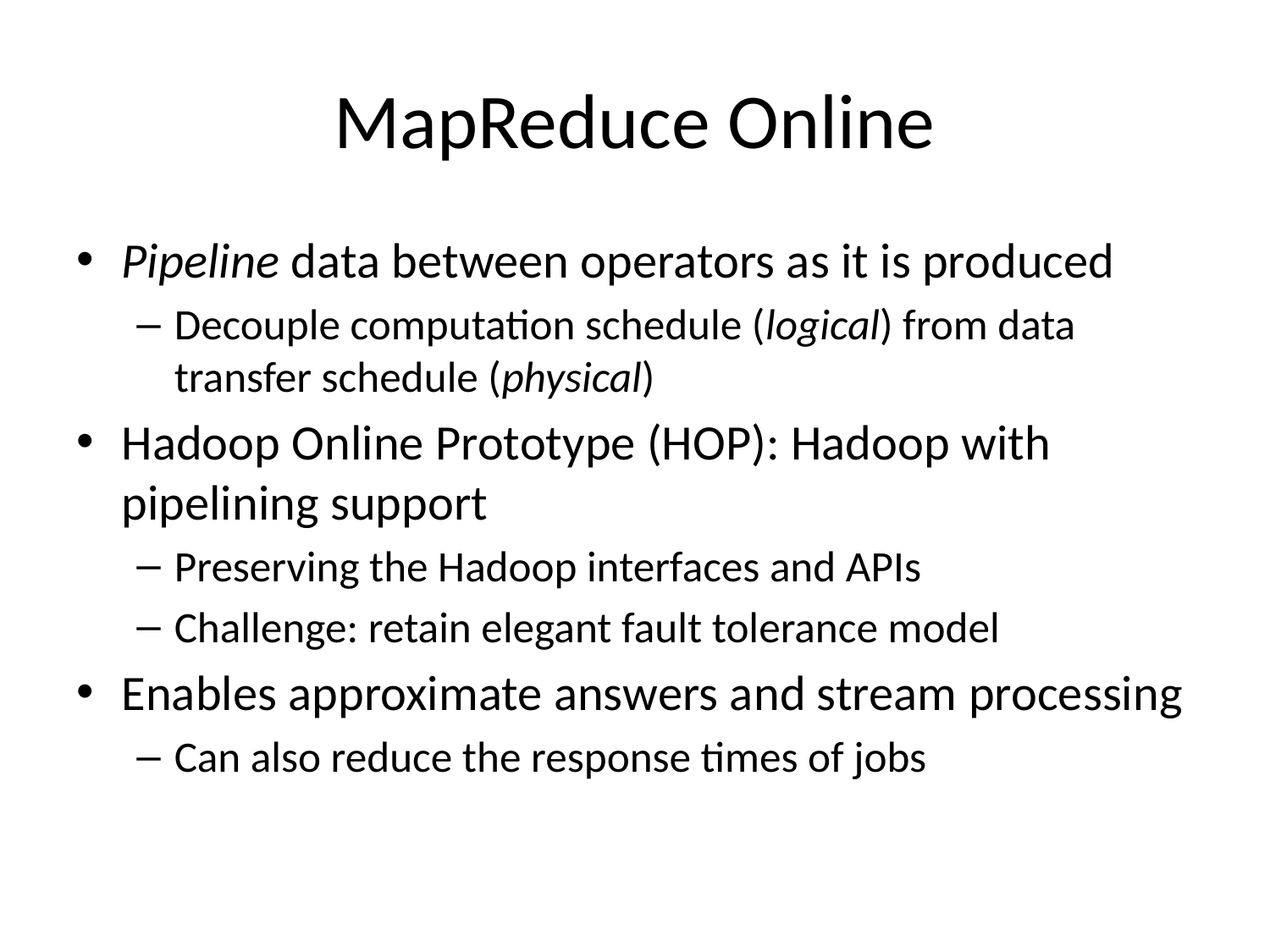

# MapReduce Online
Pipeline data between operators as it is produced
Decouple computation schedule (logical) from data transfer schedule (physical)
Hadoop Online Prototype (HOP): Hadoop with pipelining support
Preserving the Hadoop interfaces and APIs
Challenge: retain elegant fault tolerance model
Enables approximate answers and stream processing
Can also reduce the response times of jobs